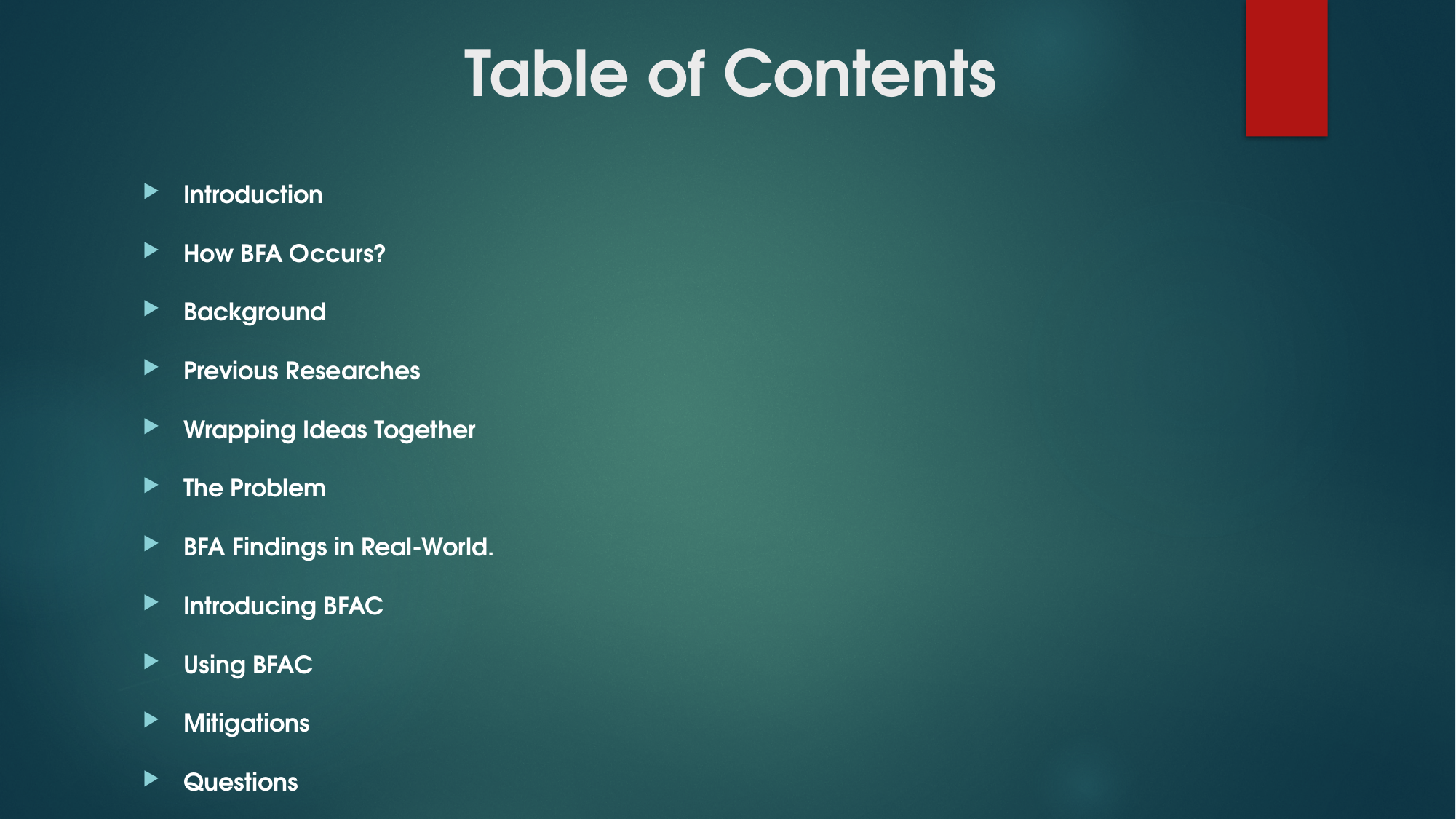

# Table of Contents
Introduction
How BFA Occurs?
Background
Previous Researches
Wrapping Ideas Together
The Problem
BFA Findings in Real-World.
Introducing BFAC
Using BFAC
Mitigations
Questions